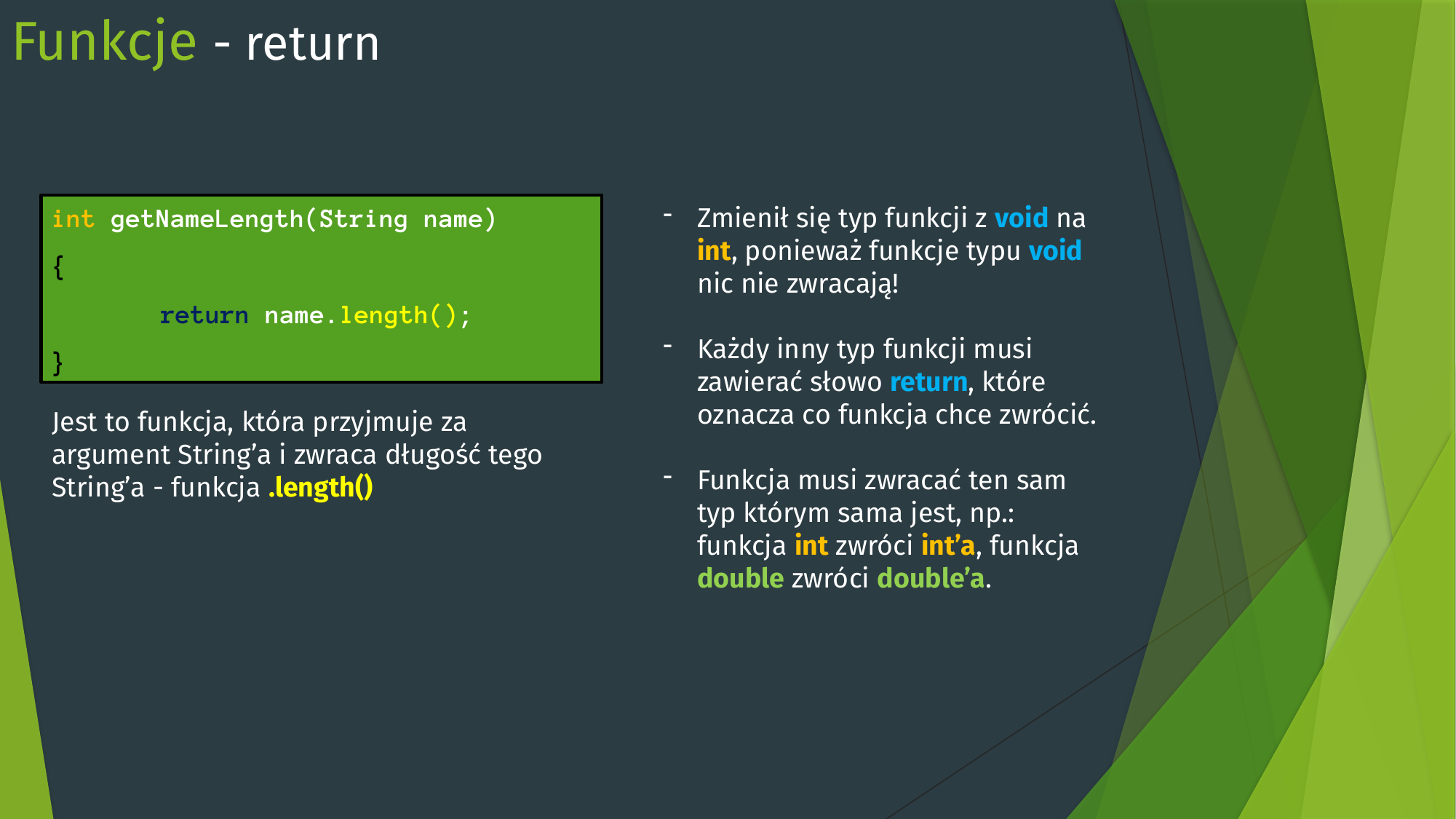

# Funkcje - return
int getNameLength(String name)
{
	return name.length();
}
Zmienił się typ funkcji z void na int, ponieważ funkcje typu void nic nie zwracają!

Każdy inny typ funkcji musi zawierać słowo return, które oznacza co funkcja chce zwrócić.

Funkcja musi zwracać ten sam typ którym sama jest, np.: funkcja int zwróci int’a, funkcja double zwróci double’a.
Jest to funkcja, która przyjmuje za argument String’a i zwraca długość tego String’a - funkcja .length()